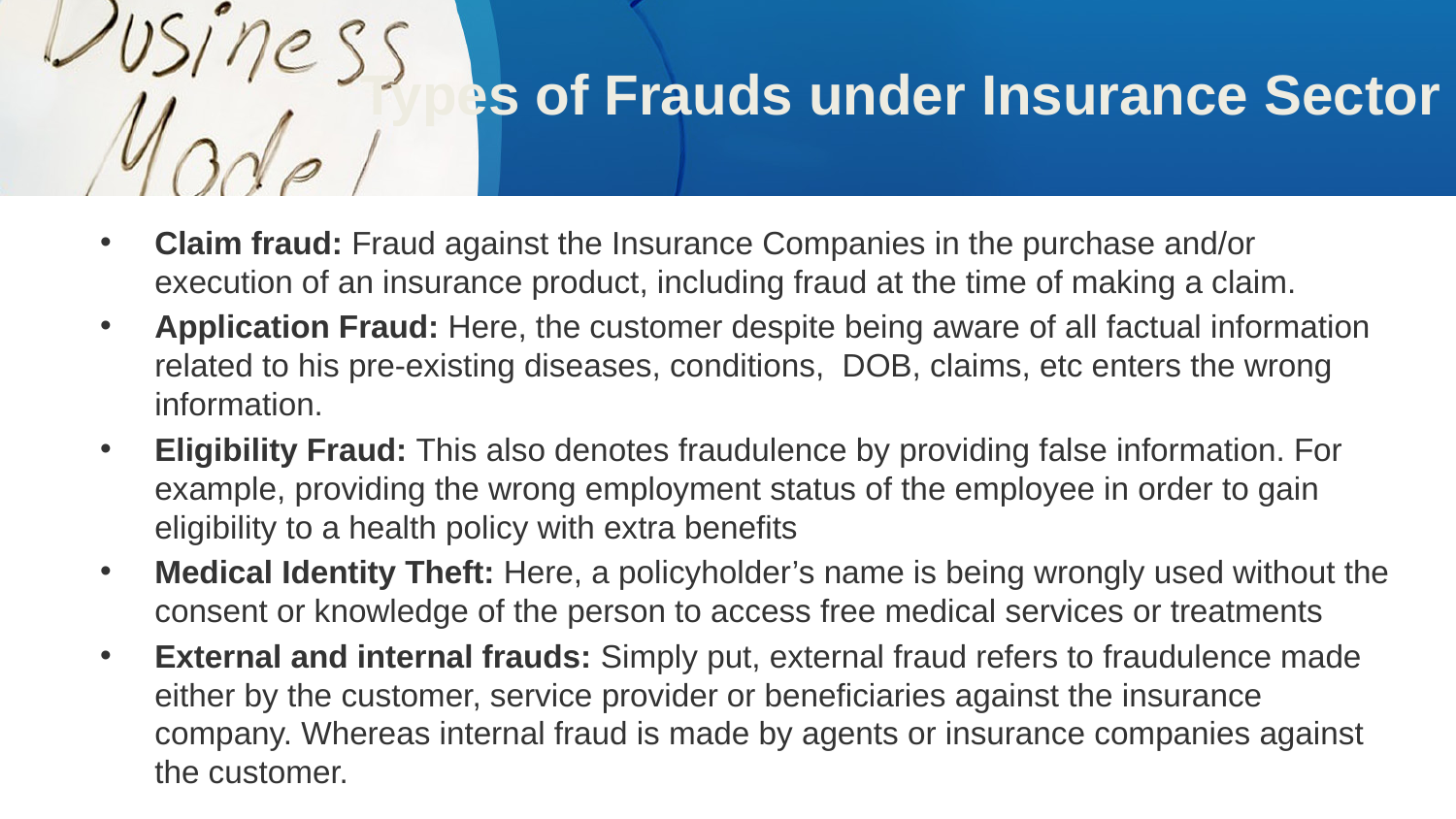

# Types of Frauds under Insurance Sector
Claim fraud: Fraud against the Insurance Companies in the purchase and/or execution of an insurance product, including fraud at the time of making a claim.
Application Fraud: Here, the customer despite being aware of all factual information related to his pre-existing diseases, conditions,  DOB, claims, etc enters the wrong information.
Eligibility Fraud: This also denotes fraudulence by providing false information. For example, providing the wrong employment status of the employee in order to gain eligibility to a health policy with extra benefits
Medical Identity Theft: Here, a policyholder’s name is being wrongly used without the consent or knowledge of the person to access free medical services or treatments
External and internal frauds: Simply put, external fraud refers to fraudulence made either by the customer, service provider or beneficiaries against the insurance company. Whereas internal fraud is made by agents or insurance companies against the customer.